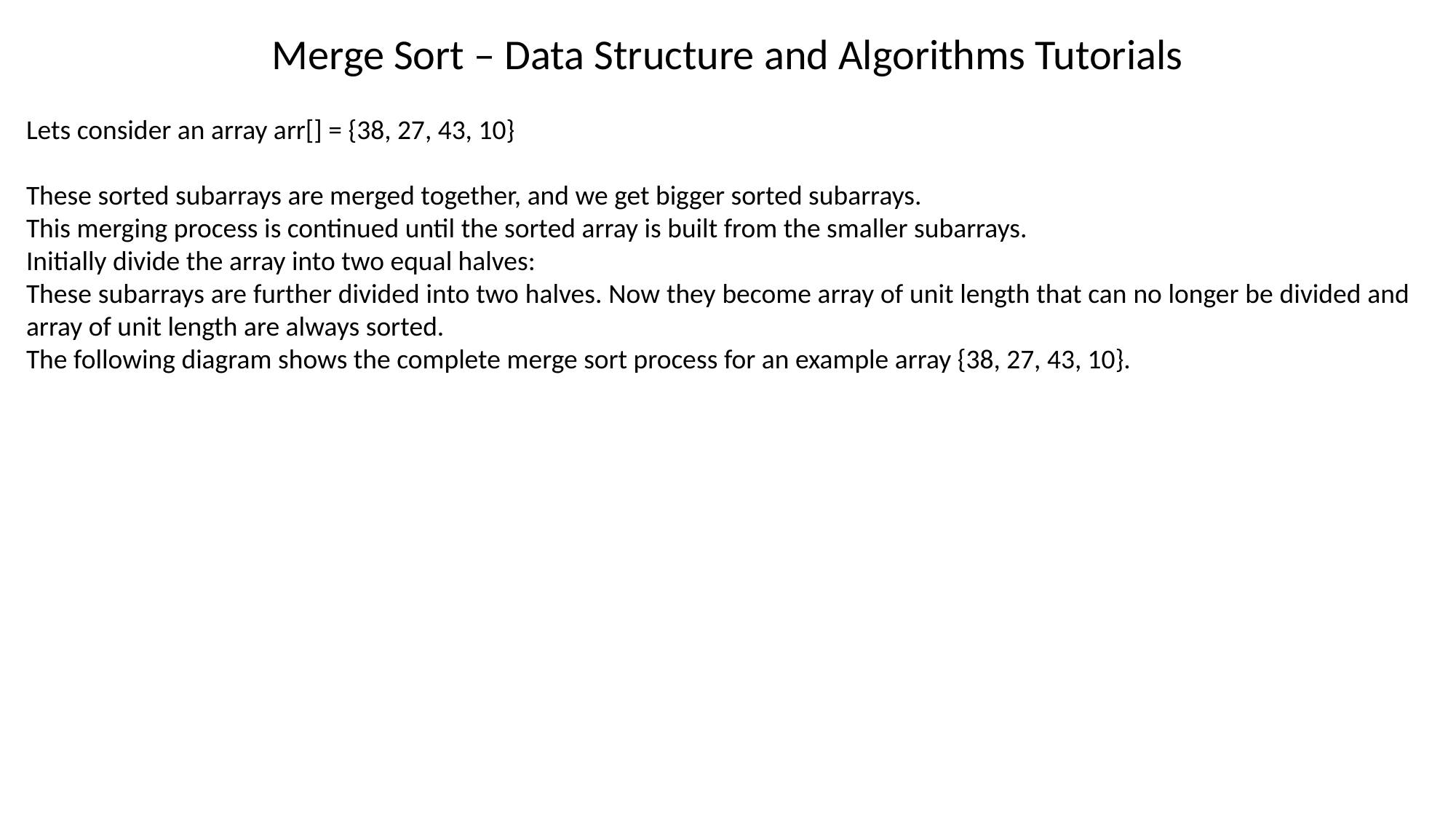

Merge Sort – Data Structure and Algorithms Tutorials
Lets consider an array arr[] = {38, 27, 43, 10}

These sorted subarrays are merged together, and we get bigger sorted subarrays.
This merging process is continued until the sorted array is built from the smaller subarrays.
Initially divide the array into two equal halves:
These subarrays are further divided into two halves. Now they become array of unit length that can no longer be divided and array of unit length are always sorted.
The following diagram shows the complete merge sort process for an example array {38, 27, 43, 10}.